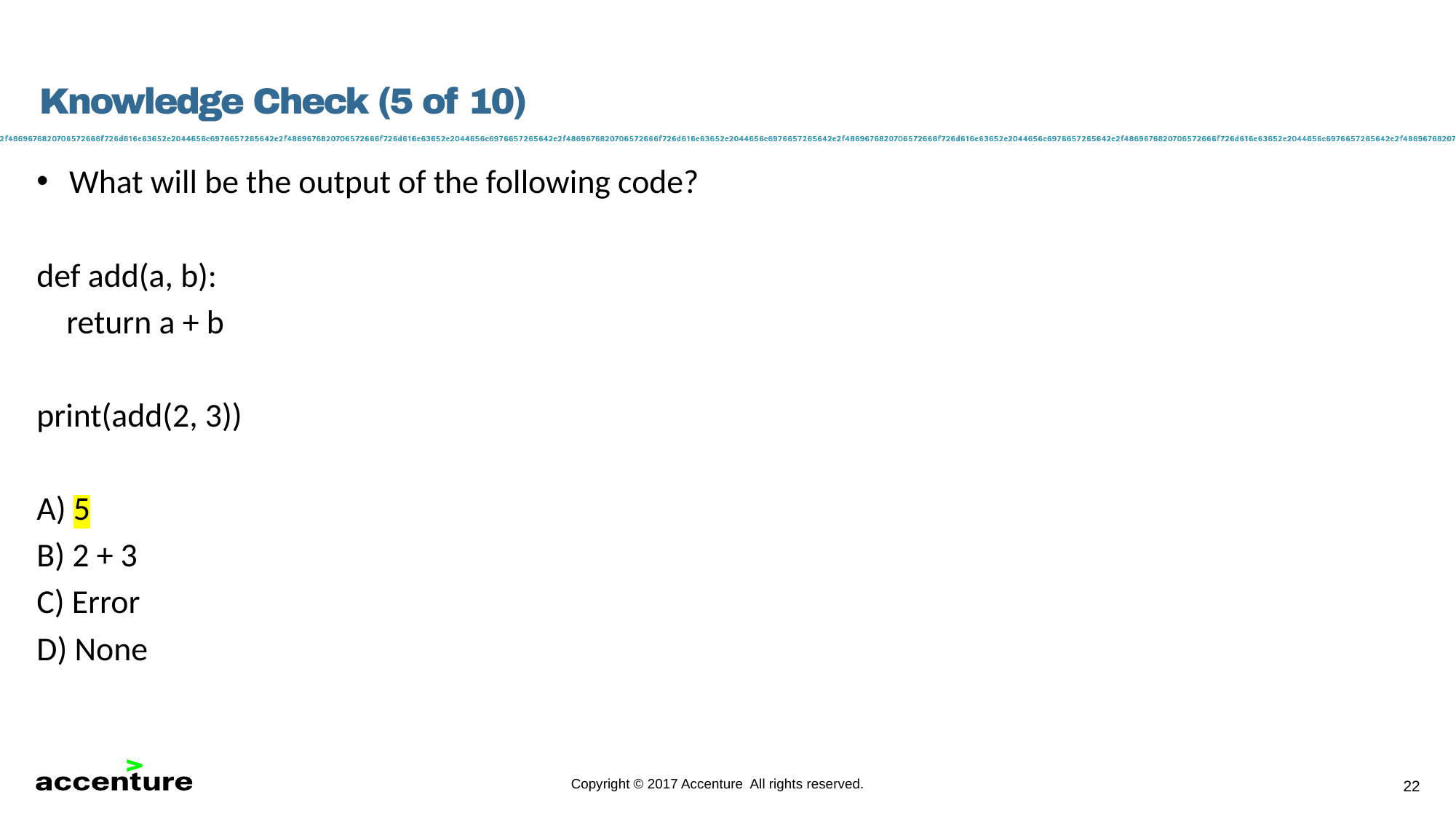

Knowledge Check (5 of 10)
What will be the output of the following code?

def add(a, b):
    return a + b

print(add(2, 3))

A) 5
B) 2 + 3
C) Error
D) None

22